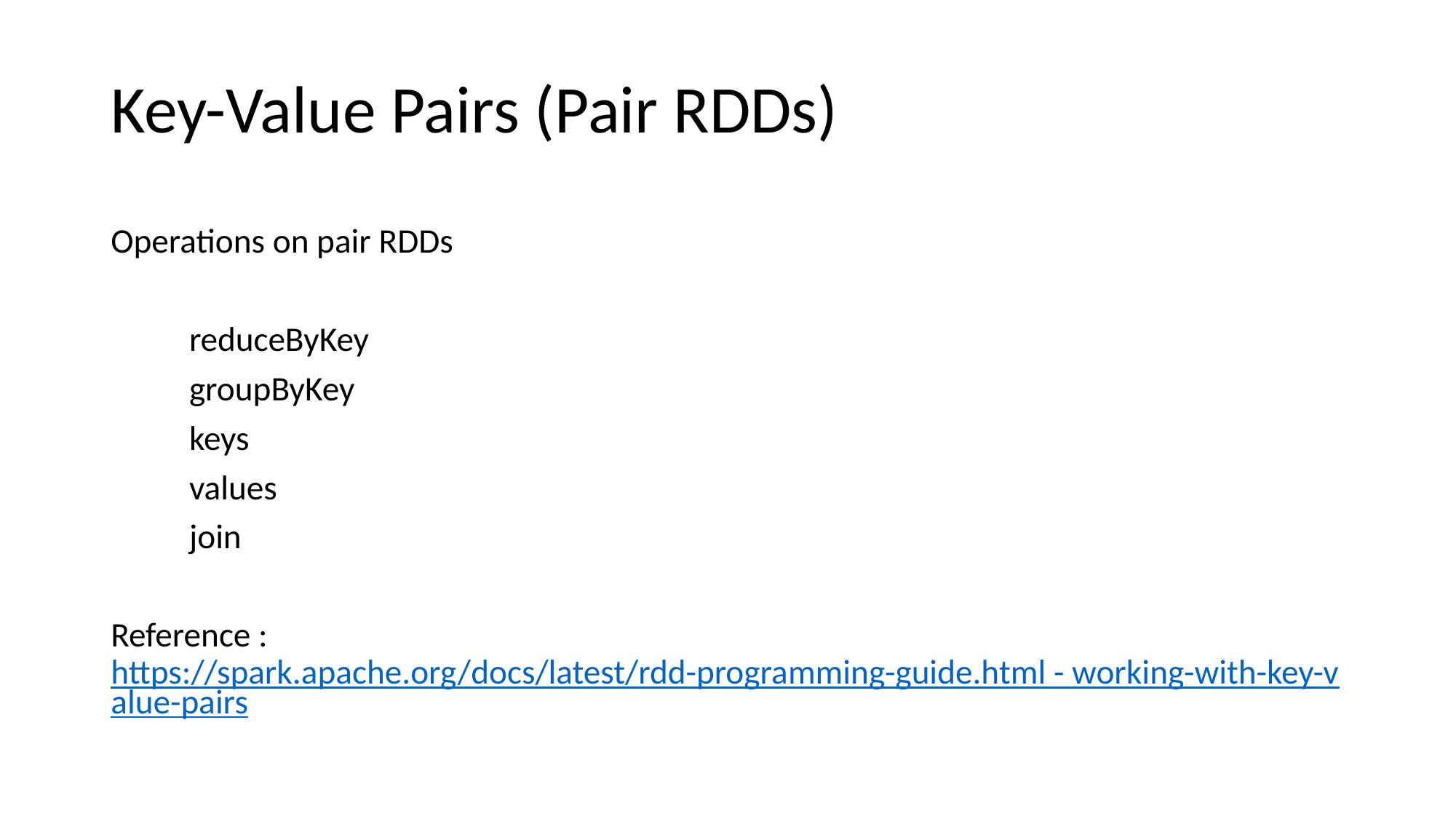

# Key-Value Pairs (Pair RDDs)
Operations on pair RDDs

          reduceByKey
          groupByKey
          keys
          values
          join

Reference : https://spark.apache.org/docs/latest/rdd-programming-guide.html - working-with-key-value-pairs